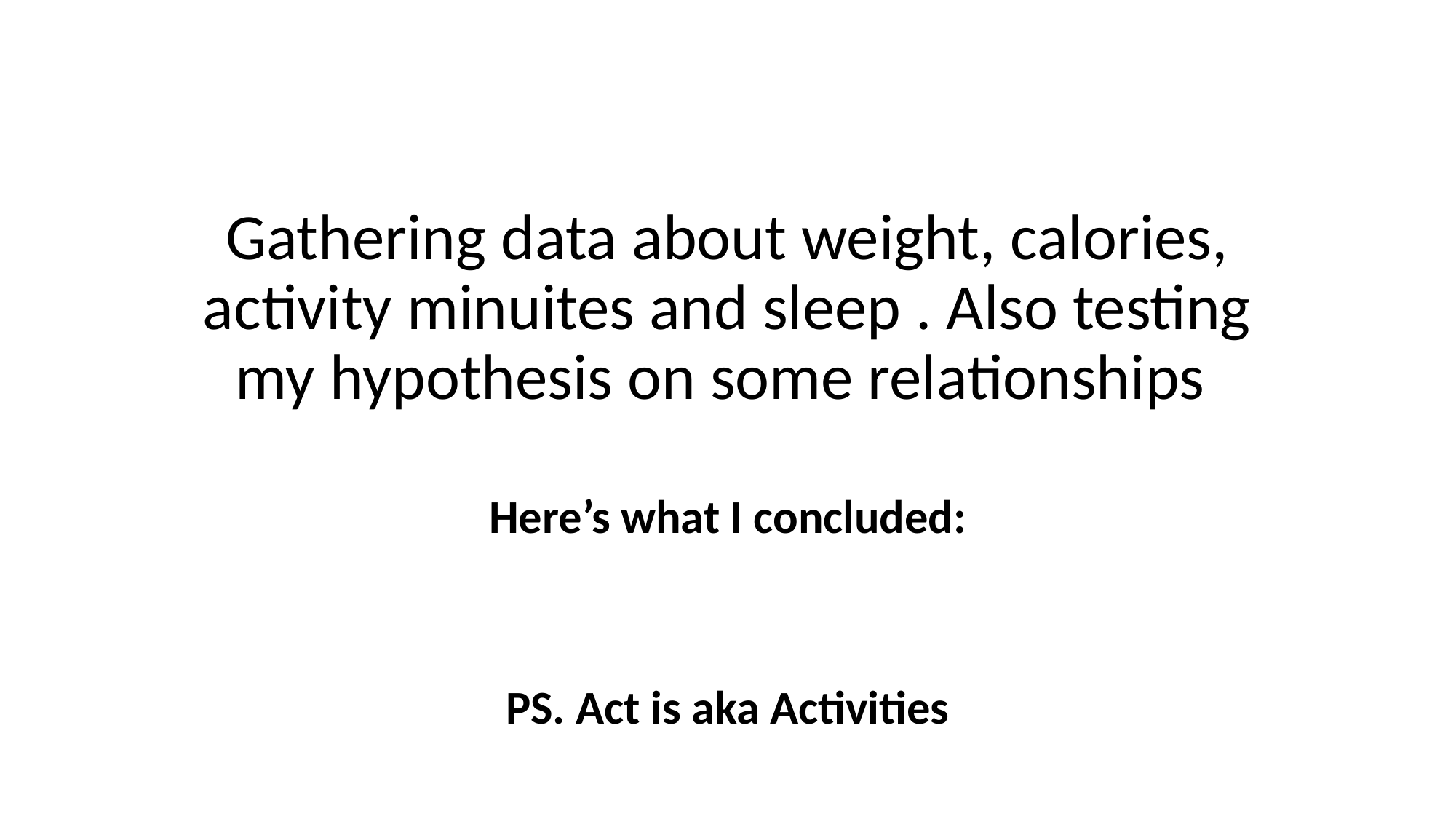

# Gathering data about weight, calories, activity minuites and sleep . Also testing my hypothesis on some relationships
Here’s what I concluded:

PS. Act is aka Activities